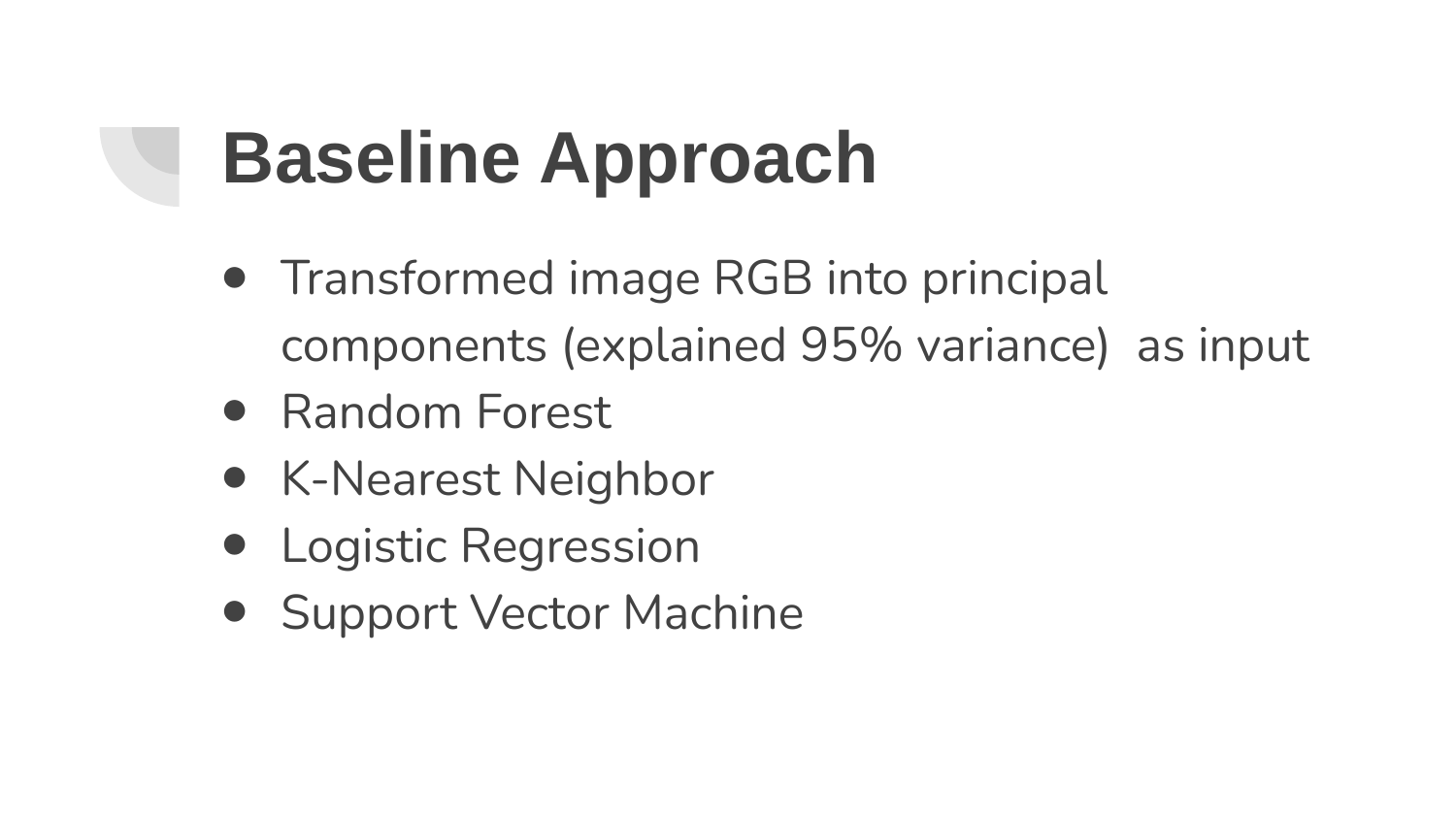

# Baseline Approach
Transformed image RGB into principal components (explained 95% variance)  as input
Random Forest
K-Nearest Neighbor
Logistic Regression
Support Vector Machine